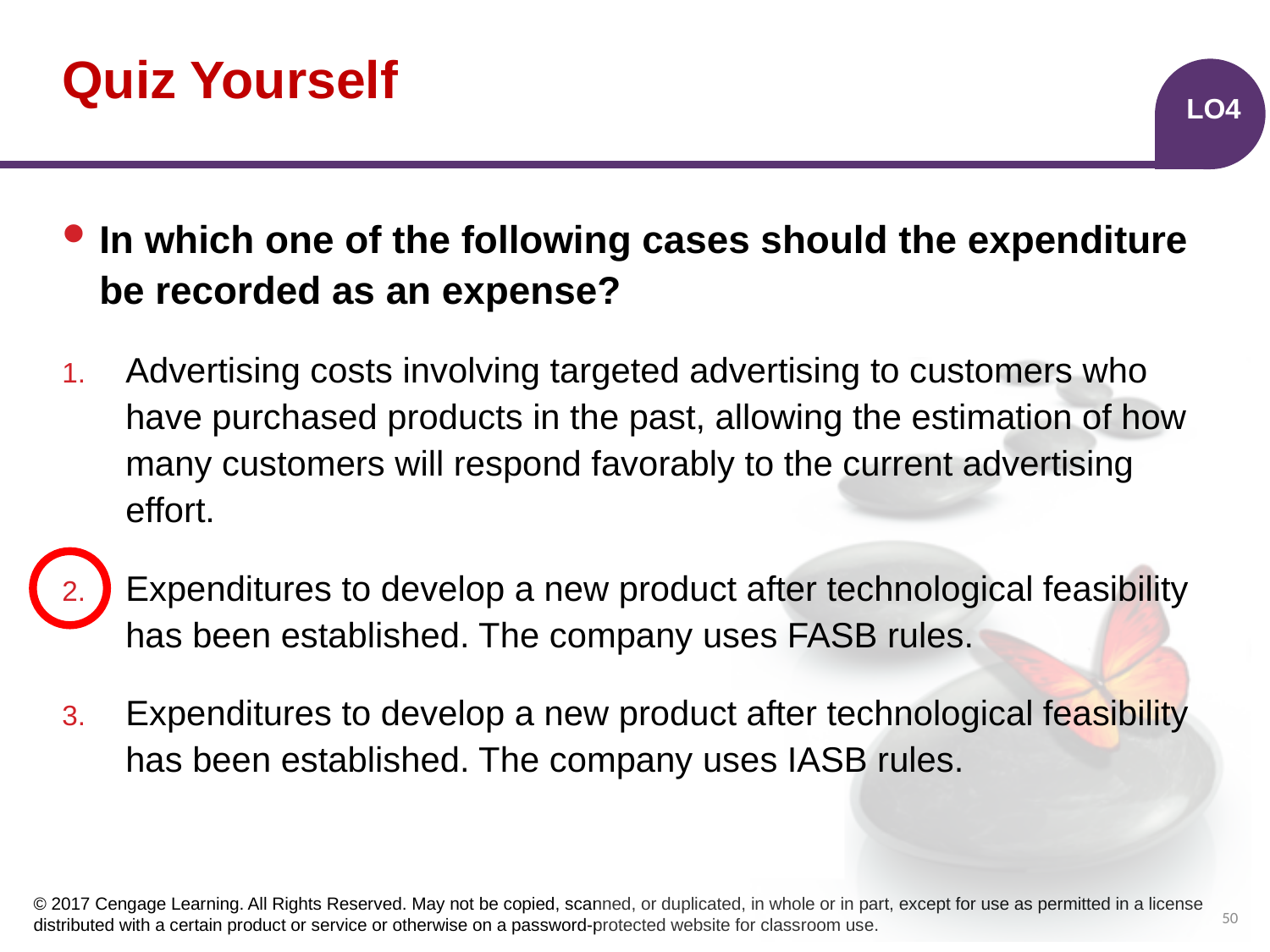

# Quiz Yourself
LO4
In which one of the following cases should the expenditure be recorded as an expense?
Advertising costs involving targeted advertising to customers who have purchased products in the past, allowing the estimation of how many customers will respond favorably to the current advertising effort.
Expenditures to develop a new product after technological feasibility has been established. The company uses FASB rules.
Expenditures to develop a new product after technological feasibility has been established. The company uses IASB rules.

50